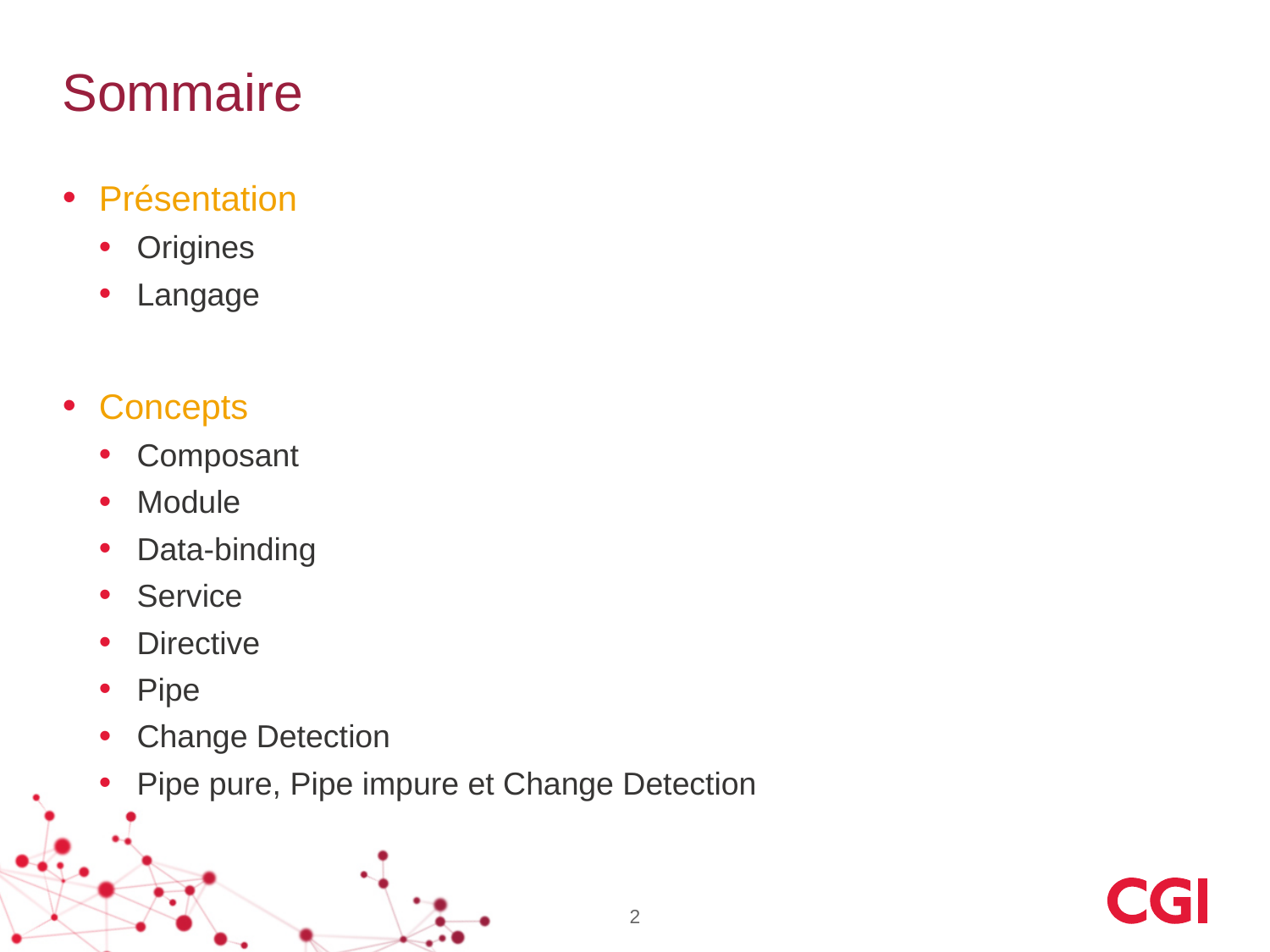

# Sommaire
Présentation
Origines
Langage

Concepts
Composant
Module
Data-binding
Service
Directive
Pipe
Change Detection
Pipe pure, Pipe impure et Change Detection

2